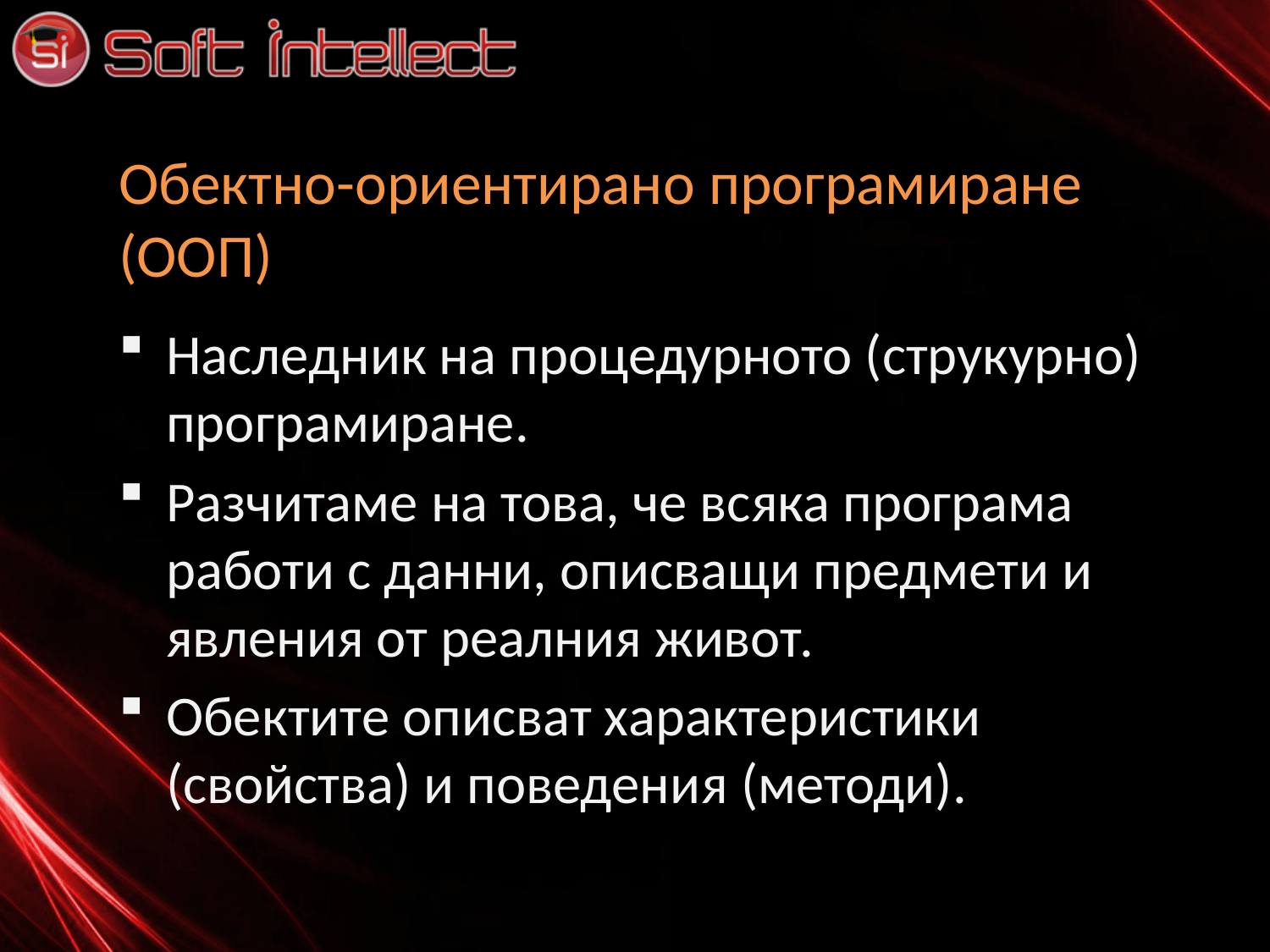

# Обектно-ориентирано програмиране (ООП)

Наследник на процедурното (струкурно) програмиране.
Разчитаме на това, че всяка програма работи с данни, описващи предмети и явления от реалния живот.
Обектите описват характеристики (свойства) и поведения (методи).